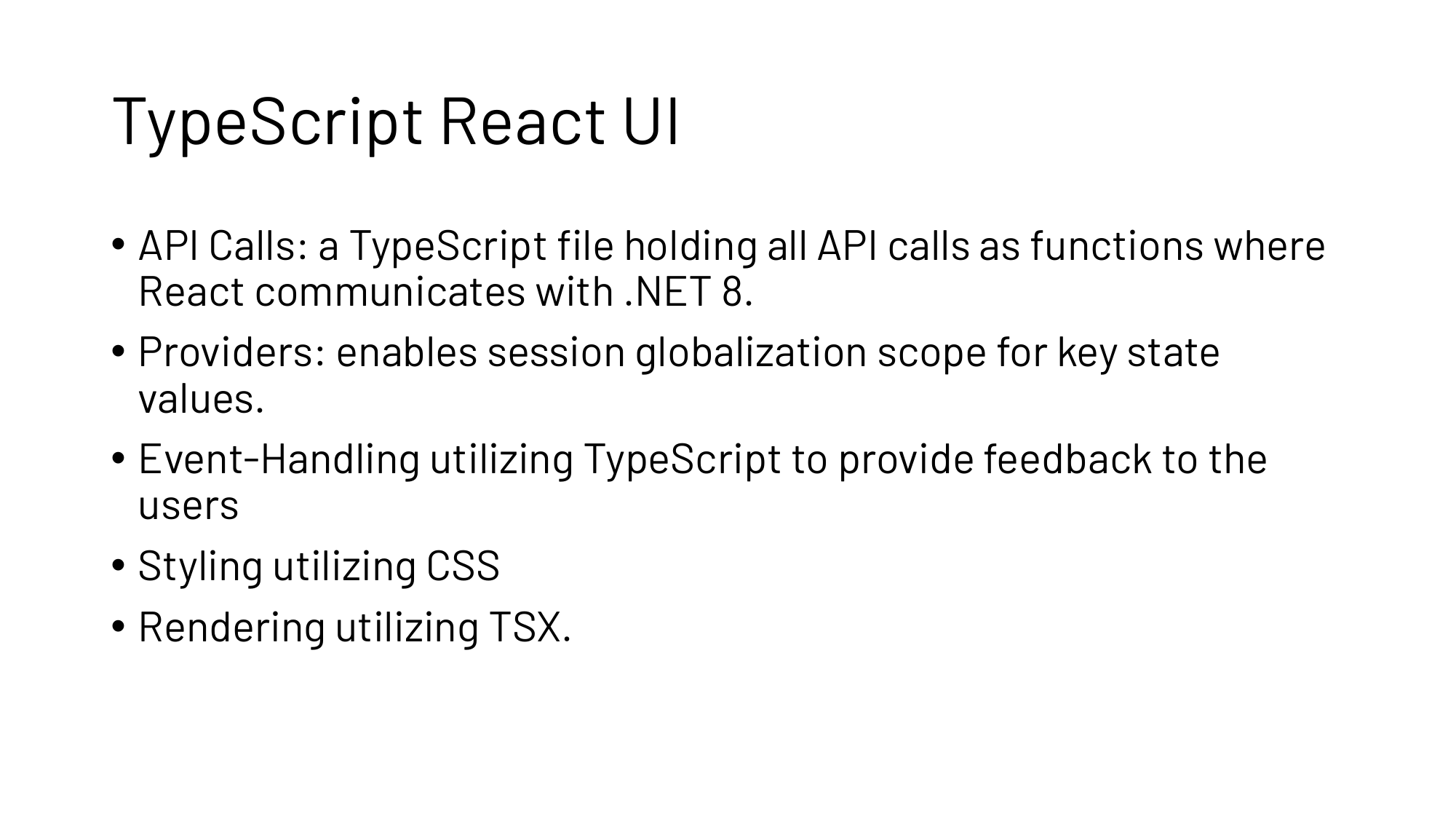

# TypeScript React UI
API Calls: a TypeScript file holding all API calls as functions where React communicates with .NET 8.
Providers: enables session globalization scope for key state values.
Event-Handling utilizing TypeScript to provide feedback to the users
Styling utilizing CSS
Rendering utilizing TSX.